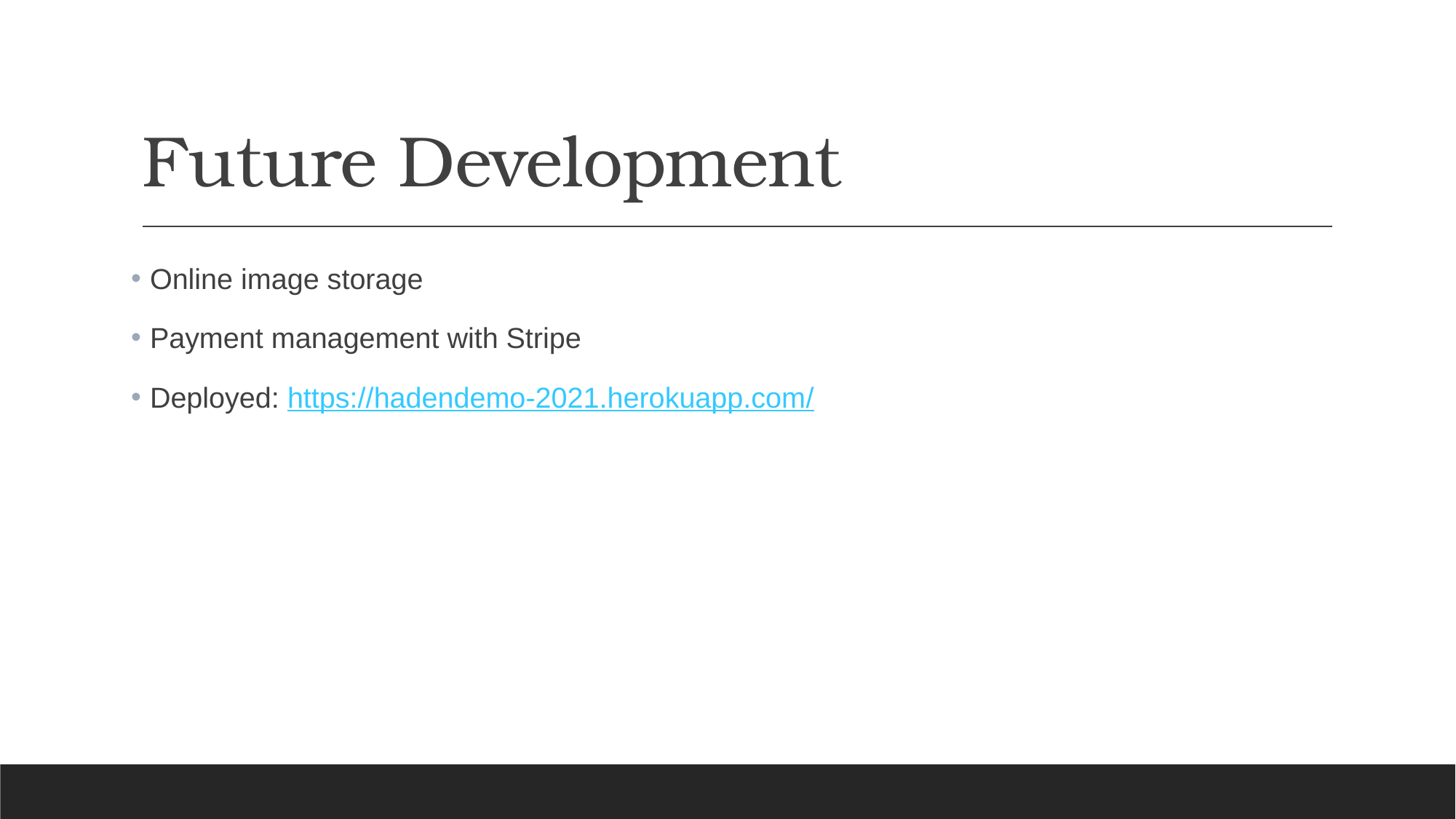

# Future Development
 Online image storage
 Payment management with Stripe
 Deployed: https://hadendemo-2021.herokuapp.com/